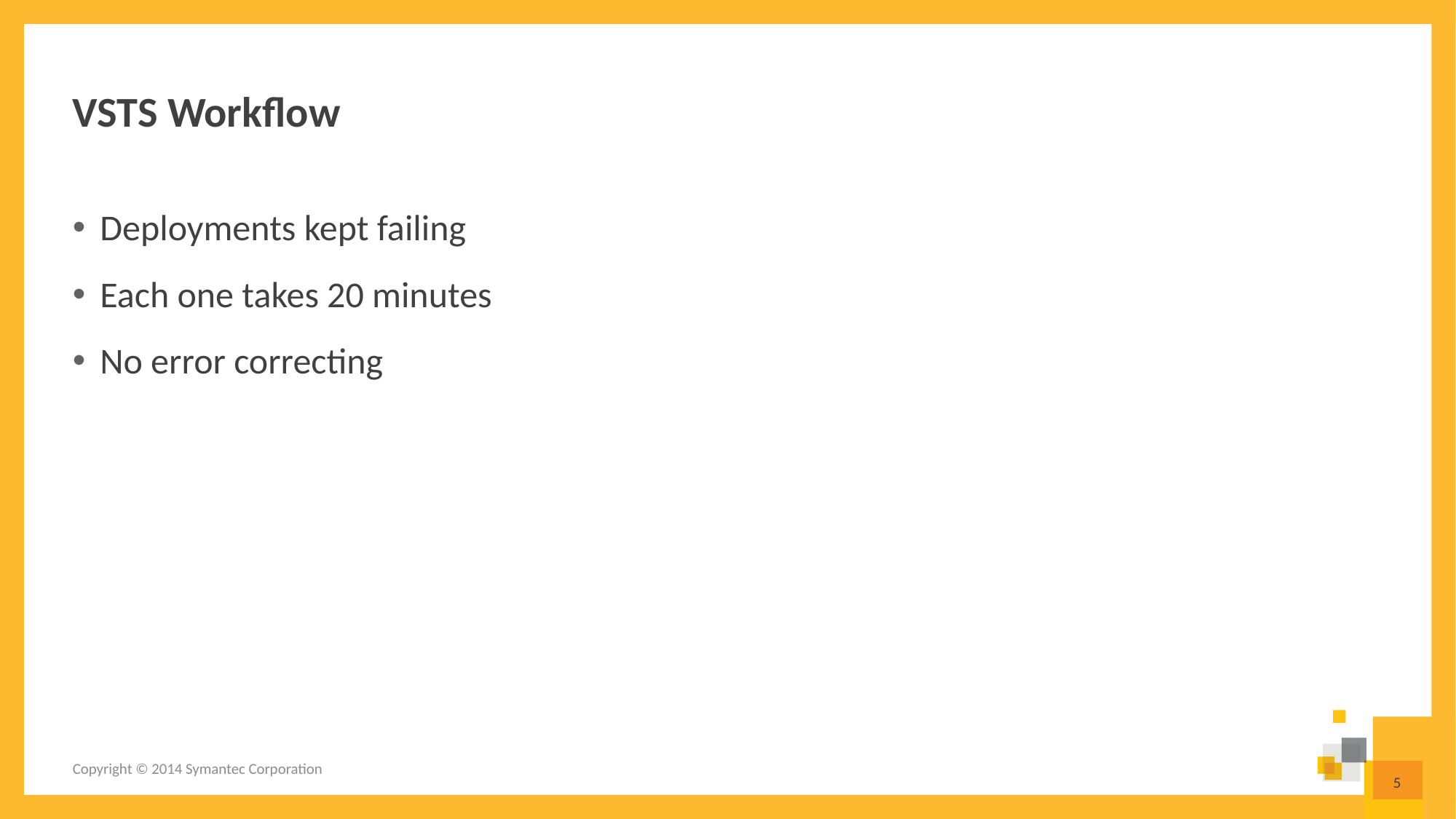

# VSTS Workflow

Deployments kept failing
Each one takes 20 minutes
No error correcting
Copyright © 2014 Symantec Corporation
5